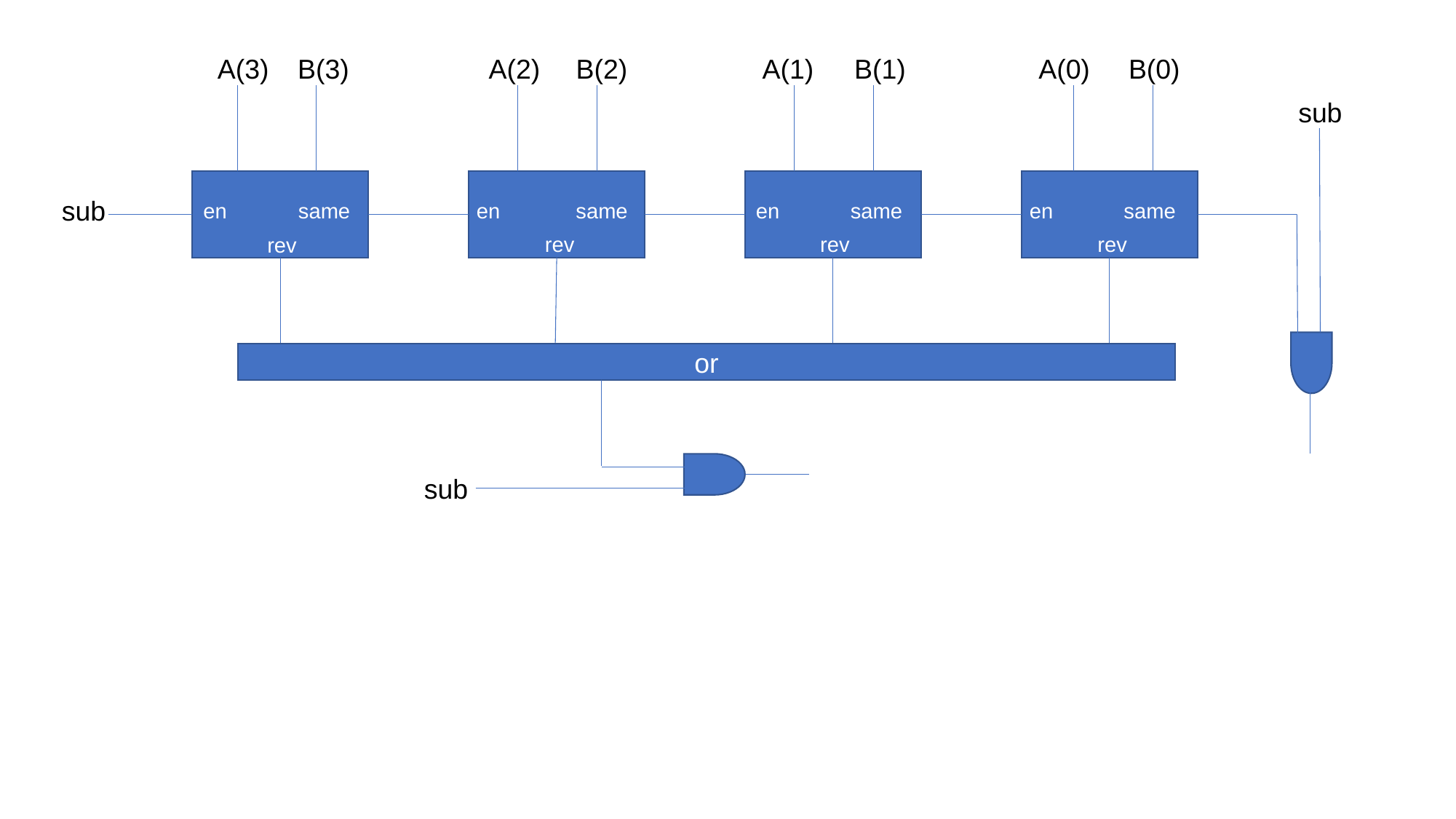

A(3)
B(3)
A(2)
B(2)
A(1)
B(1)
A(0)
B(0)
sub

sub
en
same
en
same
en
same
en
same
rev
rev
rev
rev

or

sub